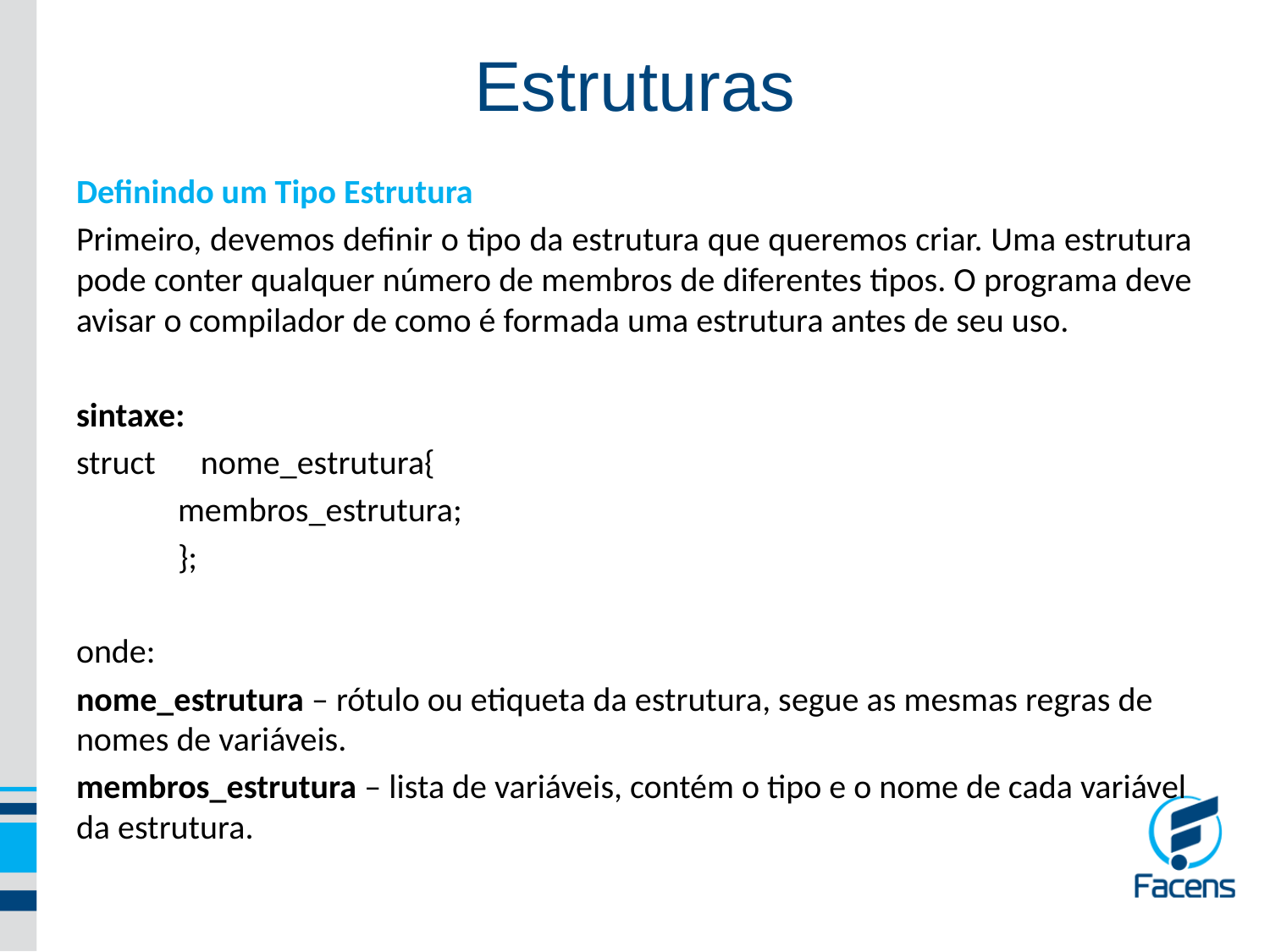

Estruturas
Definindo um Tipo Estrutura
Primeiro, devemos definir o tipo da estrutura que queremos criar. Uma estrutura pode conter qualquer número de membros de diferentes tipos. O programa deve avisar o compilador de como é formada uma estrutura antes de seu uso.

sintaxe:
struct	   nome_estrutura{
	membros_estrutura;
	};

onde:
nome_estrutura – rótulo ou etiqueta da estrutura, segue as mesmas regras de nomes de variáveis.
membros_estrutura – lista de variáveis, contém o tipo e o nome de cada variável da estrutura.